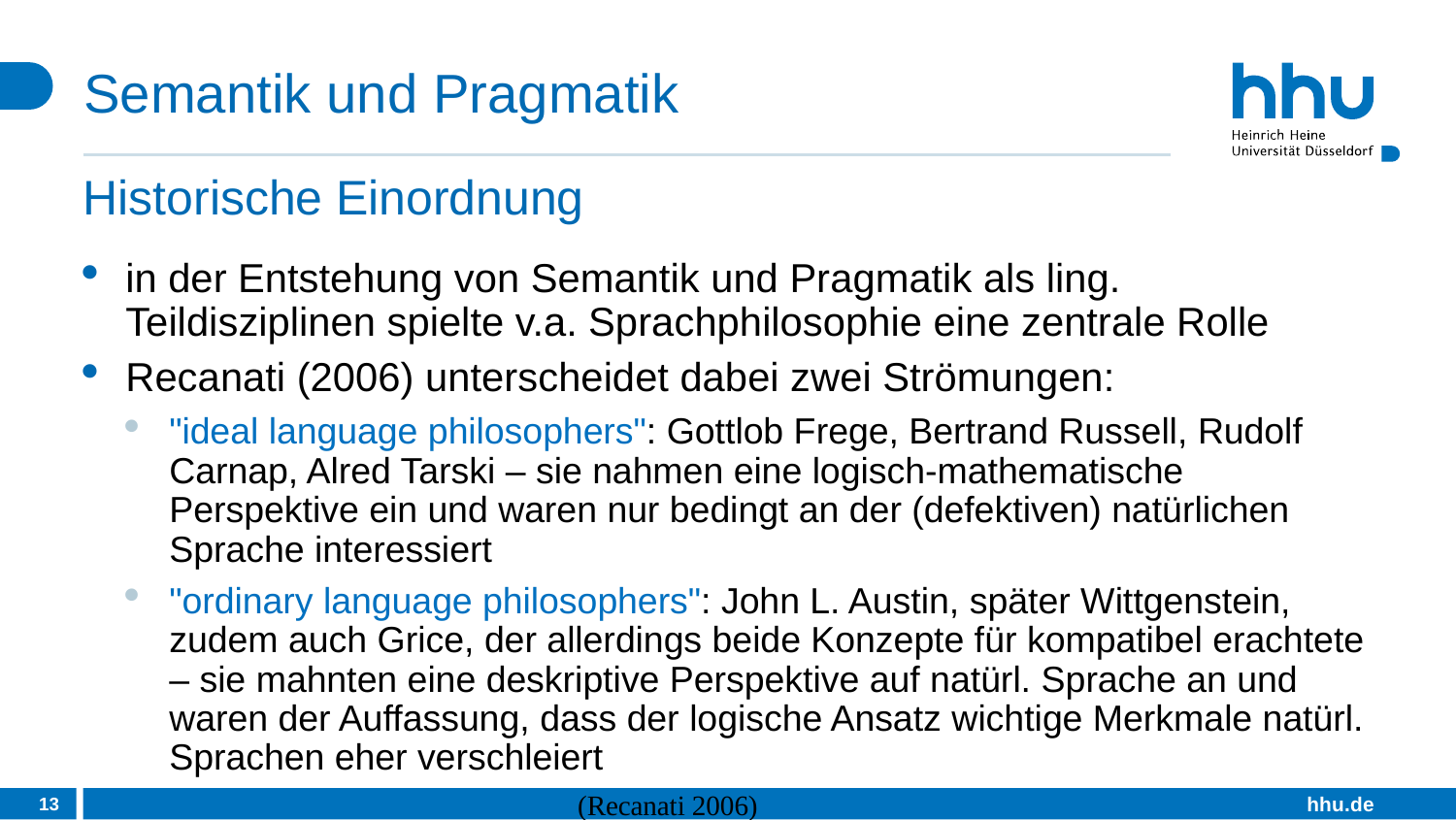

# Semantik und Pragmatik
Historische Einordnung
in der Entstehung von Semantik und Pragmatik als ling. Teildisziplinen spielte v.a. Sprachphilosophie eine zentrale Rolle
Recanati (2006) unterscheidet dabei zwei Strömungen:
"ideal language philosophers": Gottlob Frege, Bertrand Russell, Rudolf Carnap, Alred Tarski – sie nahmen eine logisch-mathematische Perspektive ein und waren nur bedingt an der (defektiven) natürlichen Sprache interessiert
"ordinary language philosophers": John L. Austin, später Wittgenstein, zudem auch Grice, der allerdings beide Konzepte für kompatibel erachtete – sie mahnten eine deskriptive Perspektive auf natürl. Sprache an und waren der Auffassung, dass der logische Ansatz wichtige Merkmale natürl. Sprachen eher verschleiert
13
(Recanati 2006)